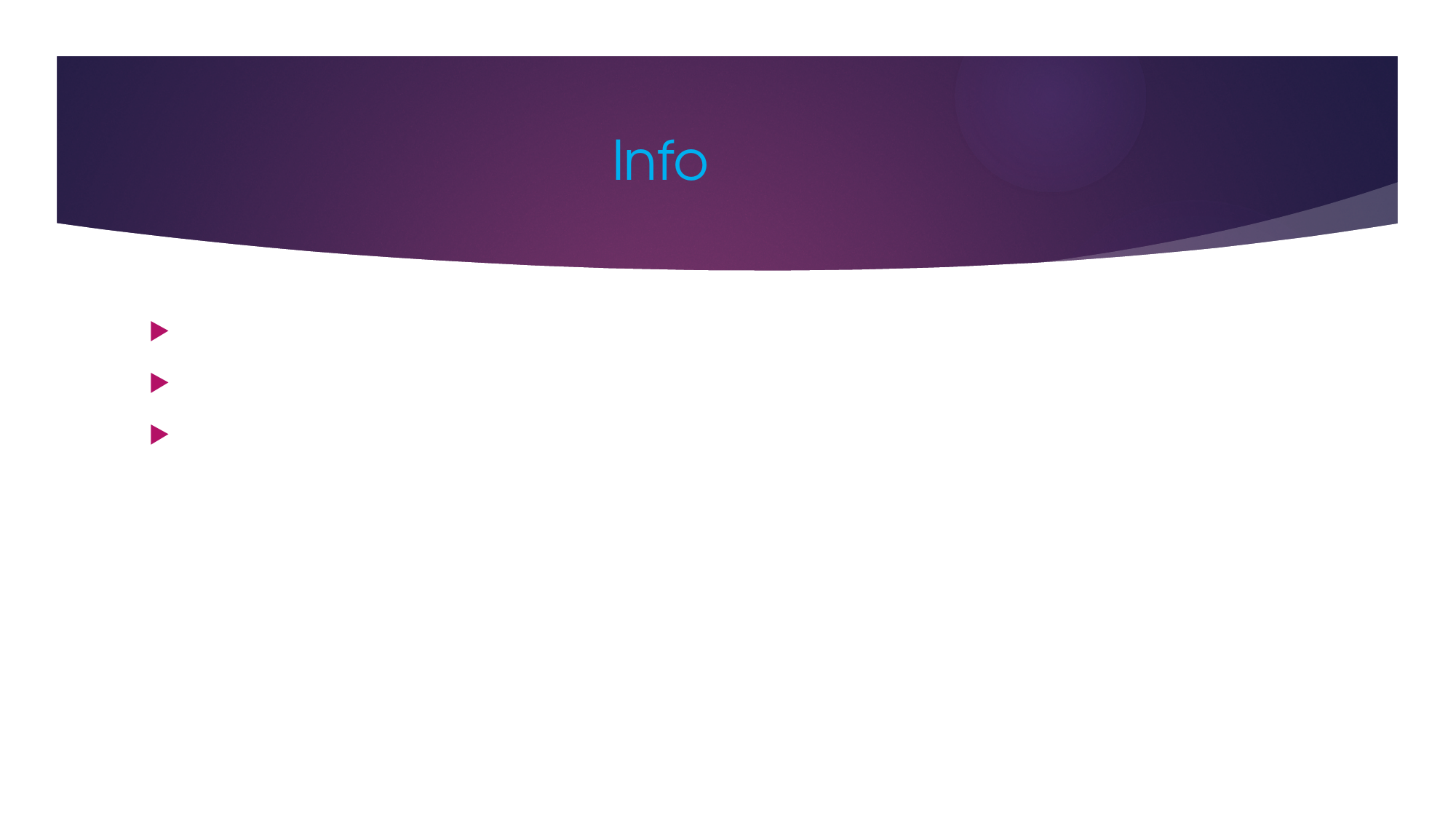

# Info
Python 3
Libraries:- Pandas,Numpy,seaborn
 Implementations
                             I)  Logistic Regression
                             II) Random Forest
                             III) ANN